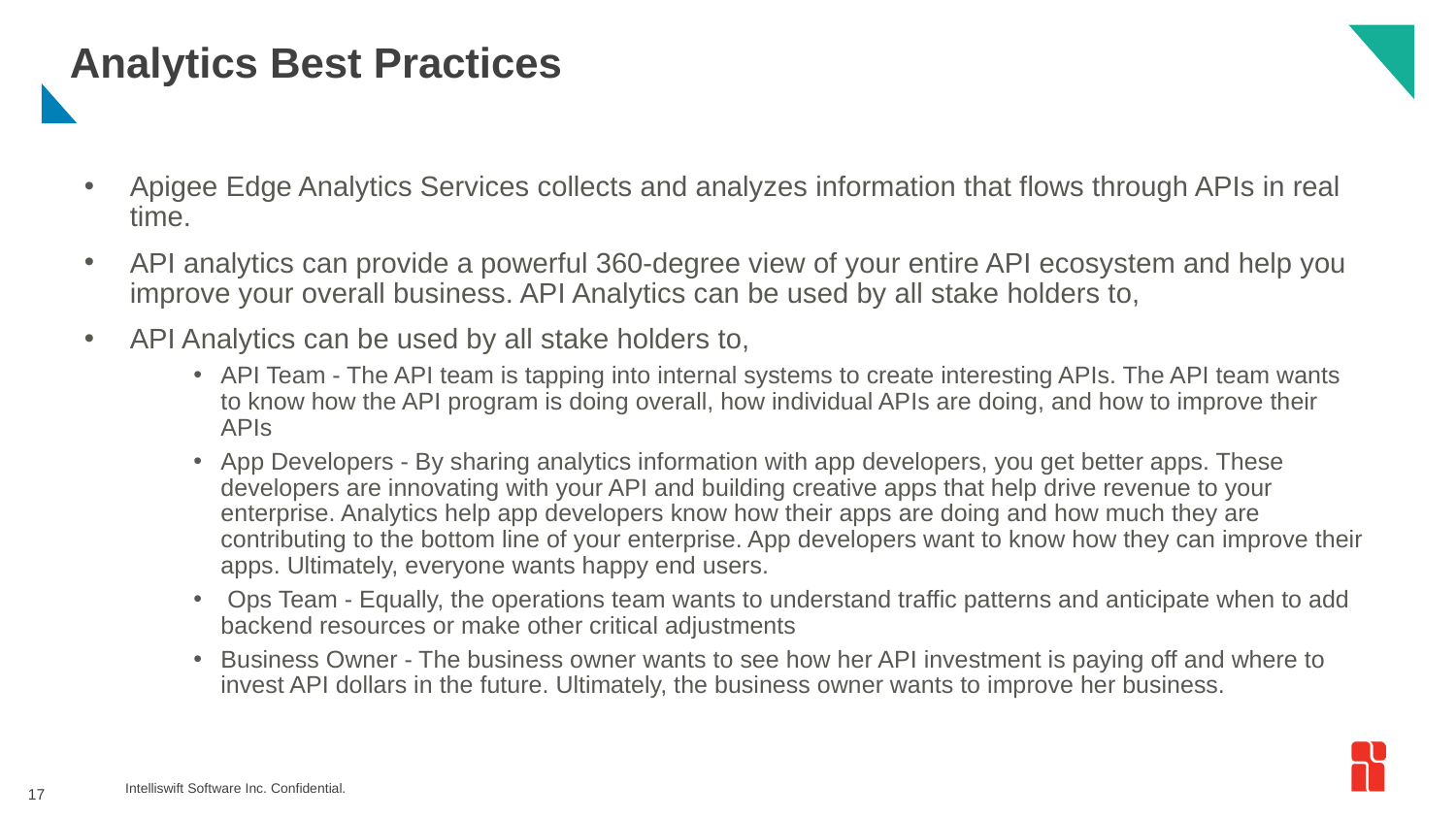

# Analytics Best Practices
Apigee Edge Analytics Services collects and analyzes information that flows through APIs in real time.
API analytics can provide a powerful 360-degree view of your entire API ecosystem and help you improve your overall business. API Analytics can be used by all stake holders to,
API Analytics can be used by all stake holders to,
API Team - The API team is tapping into internal systems to create interesting APIs. The API team wants to know how the API program is doing overall, how individual APIs are doing, and how to improve their APIs
App Developers - By sharing analytics information with app developers, you get better apps. These developers are innovating with your API and building creative apps that help drive revenue to your enterprise. Analytics help app developers know how their apps are doing and how much they are contributing to the bottom line of your enterprise. App developers want to know how they can improve their apps. Ultimately, everyone wants happy end users.
 Ops Team - Equally, the operations team wants to understand traffic patterns and anticipate when to add backend resources or make other critical adjustments
Business Owner - The business owner wants to see how her API investment is paying off and where to invest API dollars in the future. Ultimately, the business owner wants to improve her business.